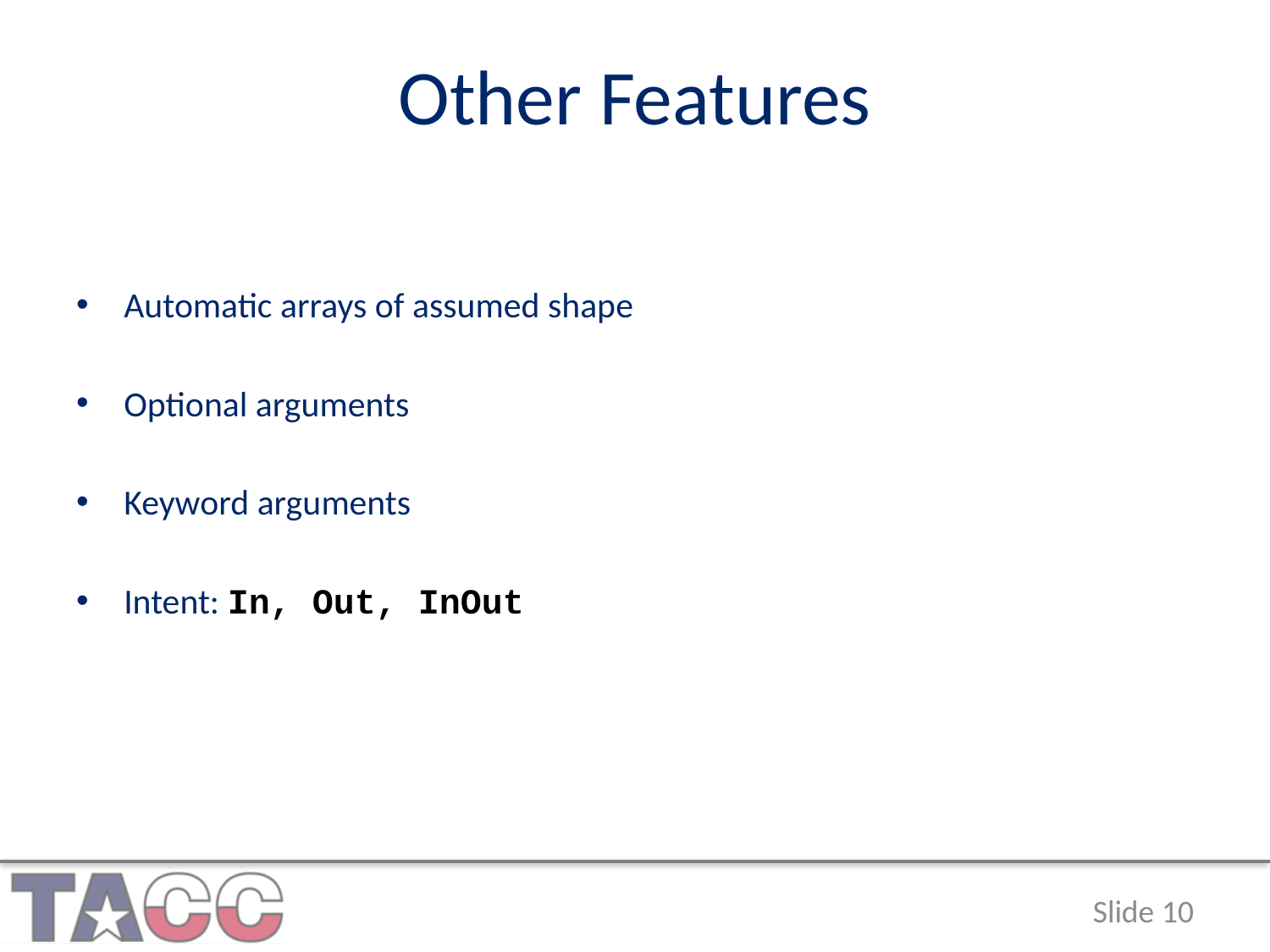

# Other Features
Automatic arrays of assumed shape

Optional arguments

Keyword arguments

Intent: In, Out, InOut